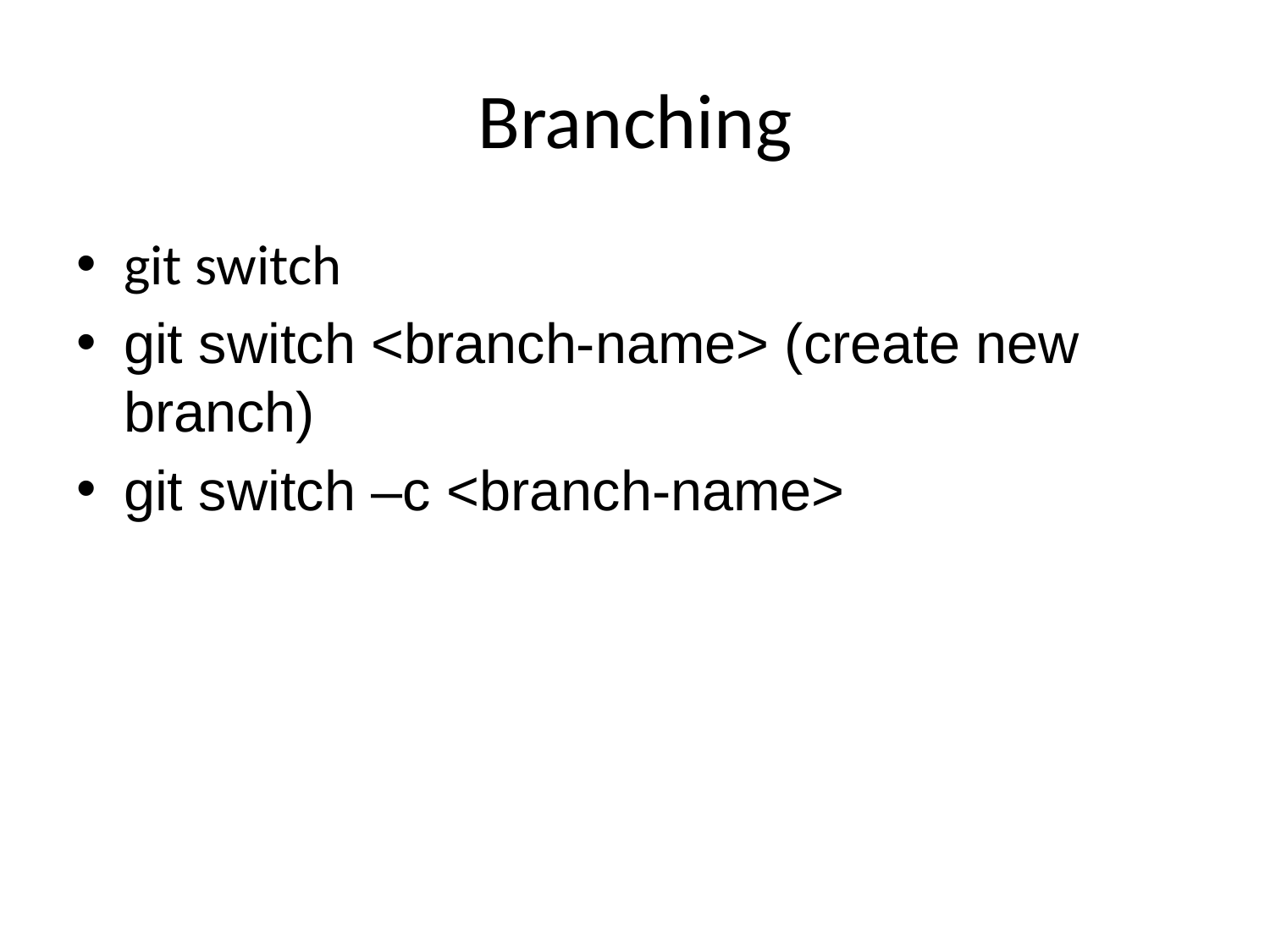

# Branching
git switch
git switch <branch-name> (create new branch)
git switch –c <branch-name>